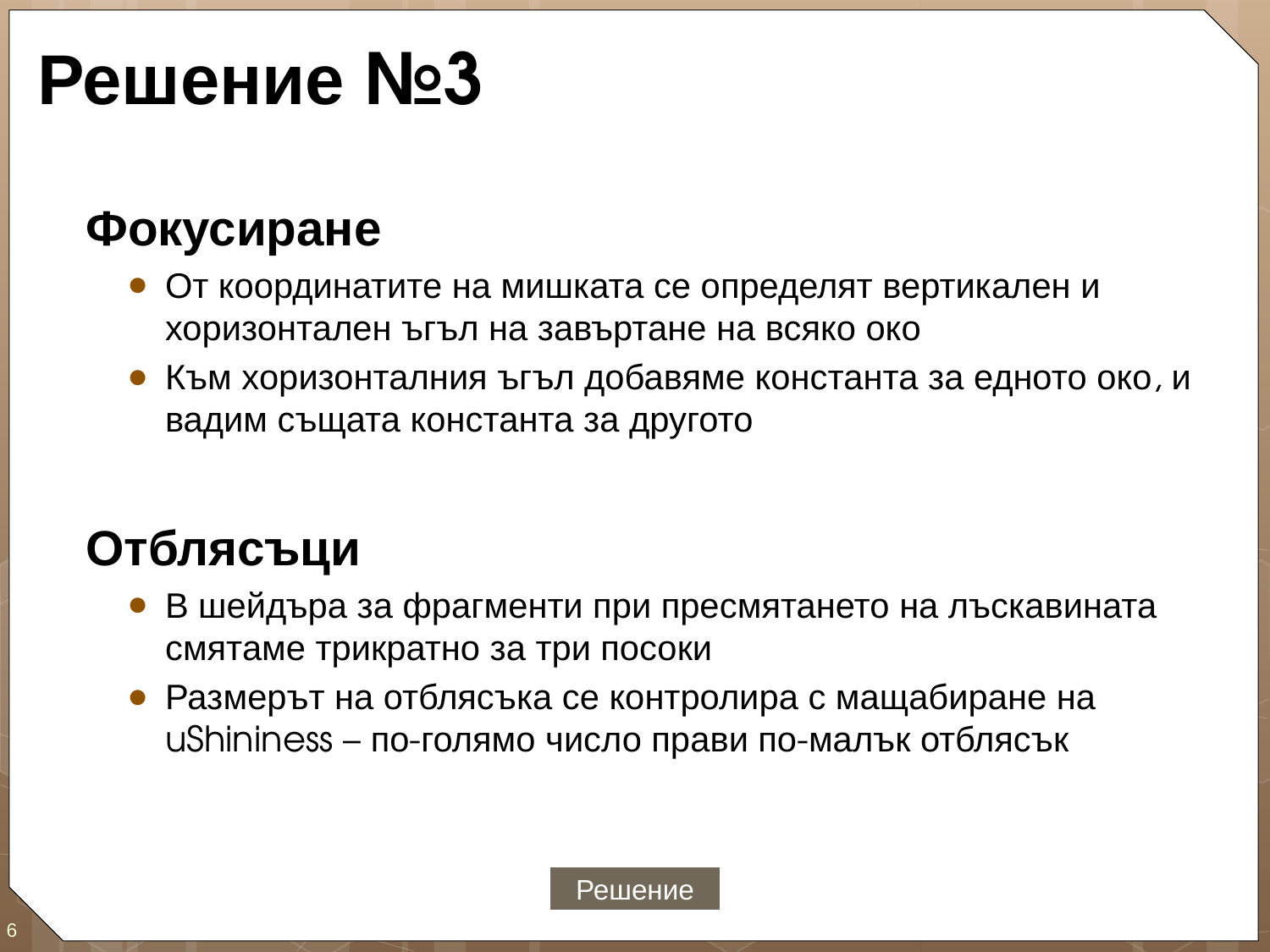

# Решение №3
Фокусиране
От координатите на мишката се определят вертикален и хоризонтален ъгъл на завъртане на всяко око
Към хоризонталния ъгъл добавяме константа за едното око, и вадим същата константа за другото

Отблясъци
В шейдъра за фрагменти при пресмятането на лъскавината смятаме трикратно за три посоки
Размерът на отблясъка се контролира с мащабиране на uShininess – по-голямо число прави по-малък отблясък
Решение